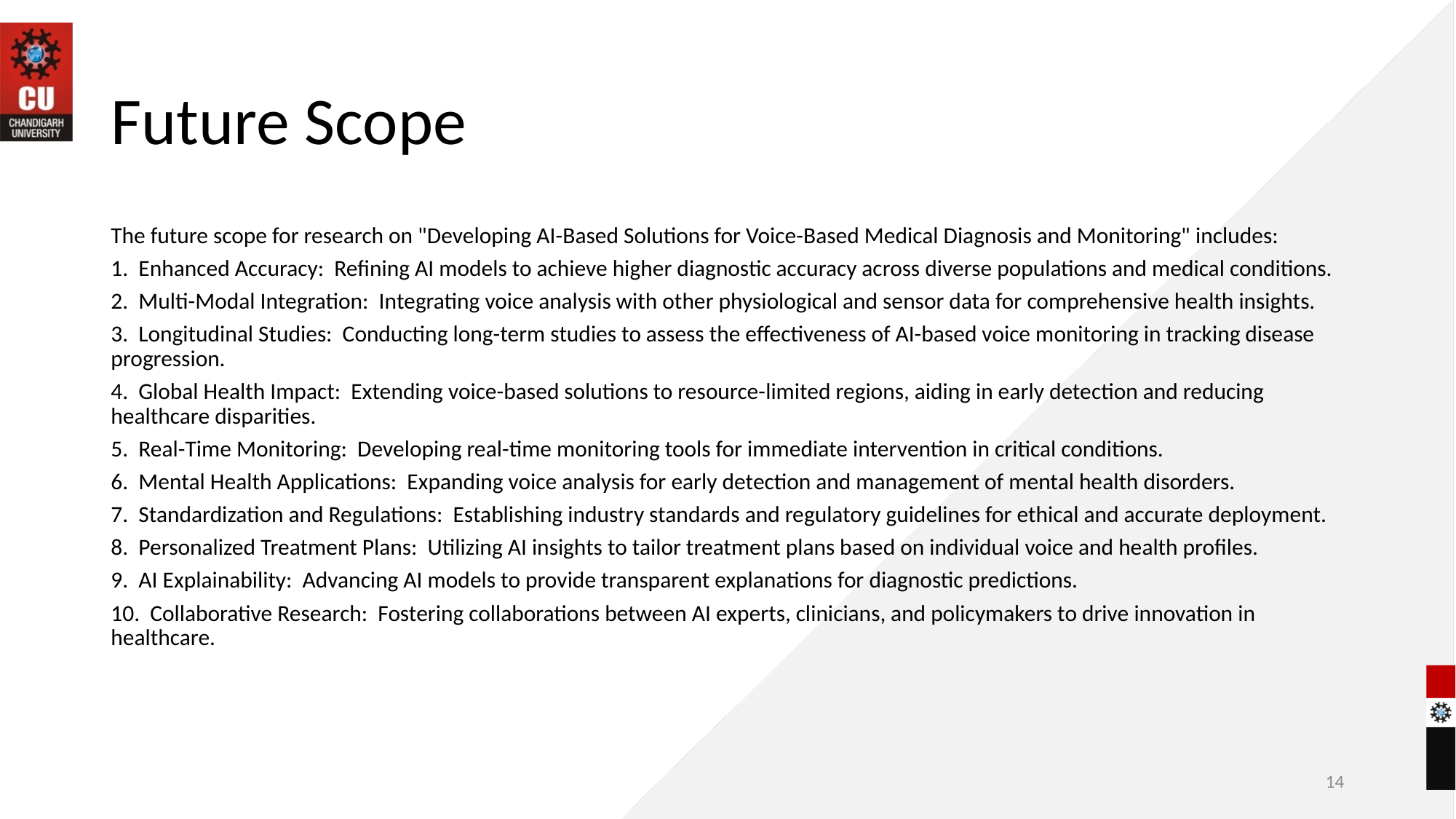

# Future Scope
The future scope for research on "Developing AI-Based Solutions for Voice-Based Medical Diagnosis and Monitoring" includes:
1.  Enhanced Accuracy:  Refining AI models to achieve higher diagnostic accuracy across diverse populations and medical conditions.
2.  Multi-Modal Integration:  Integrating voice analysis with other physiological and sensor data for comprehensive health insights.
3.  Longitudinal Studies:  Conducting long-term studies to assess the effectiveness of AI-based voice monitoring in tracking disease progression.
4.  Global Health Impact:  Extending voice-based solutions to resource-limited regions, aiding in early detection and reducing healthcare disparities.
5.  Real-Time Monitoring:  Developing real-time monitoring tools for immediate intervention in critical conditions.
6.  Mental Health Applications:  Expanding voice analysis for early detection and management of mental health disorders.
7.  Standardization and Regulations:  Establishing industry standards and regulatory guidelines for ethical and accurate deployment.
8.  Personalized Treatment Plans:  Utilizing AI insights to tailor treatment plans based on individual voice and health profiles.
9.  AI Explainability:  Advancing AI models to provide transparent explanations for diagnostic predictions.
10.  Collaborative Research:  Fostering collaborations between AI experts, clinicians, and policymakers to drive innovation in healthcare.
14